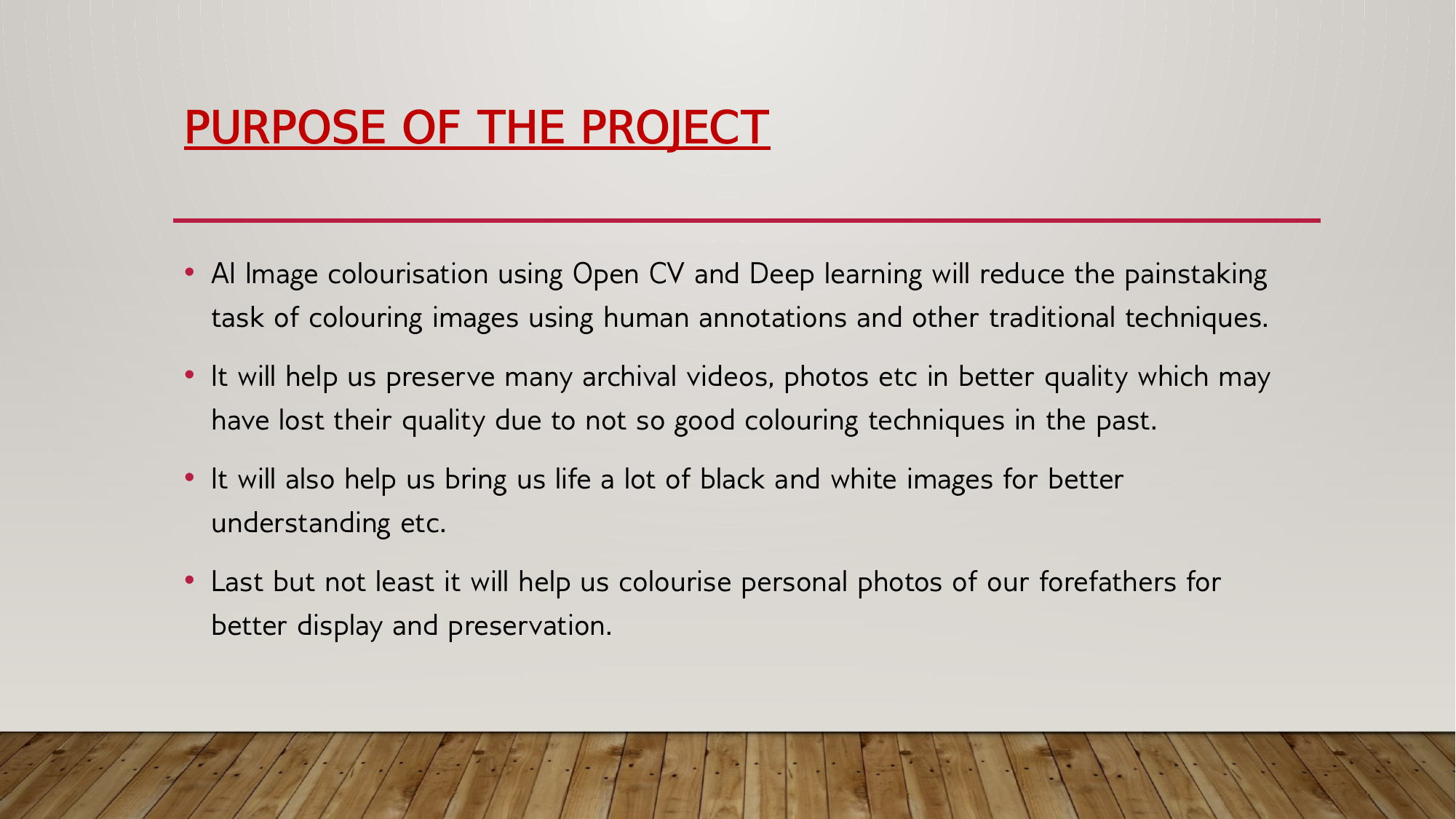

# PURPOSE OF THE PROJECT
AI Image colourisation using Open CV and Deep learning will reduce the painstaking task of colouring images using human annotations and other traditional techniques.
It will help us preserve many archival videos, photos etc in better quality which may have lost their quality due to not so good colouring techniques in the past.
It will also help us bring us life a lot of black and white images for better understanding etc.
Last but not least it will help us colourise personal photos of our forefathers for better display and preservation.